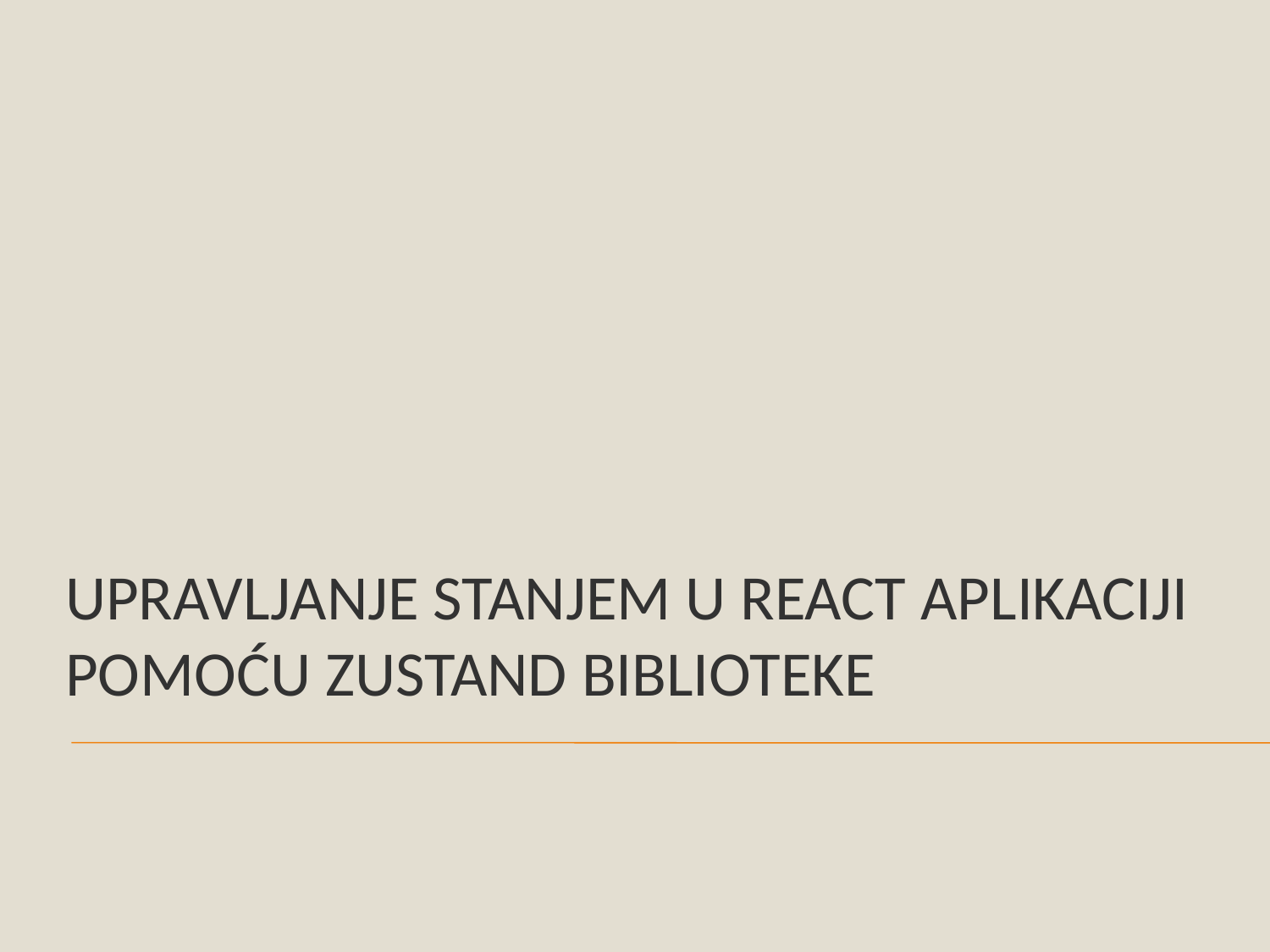

# Upravljanje stanjem u React aplikaciji pomoću Zustand biblioteke